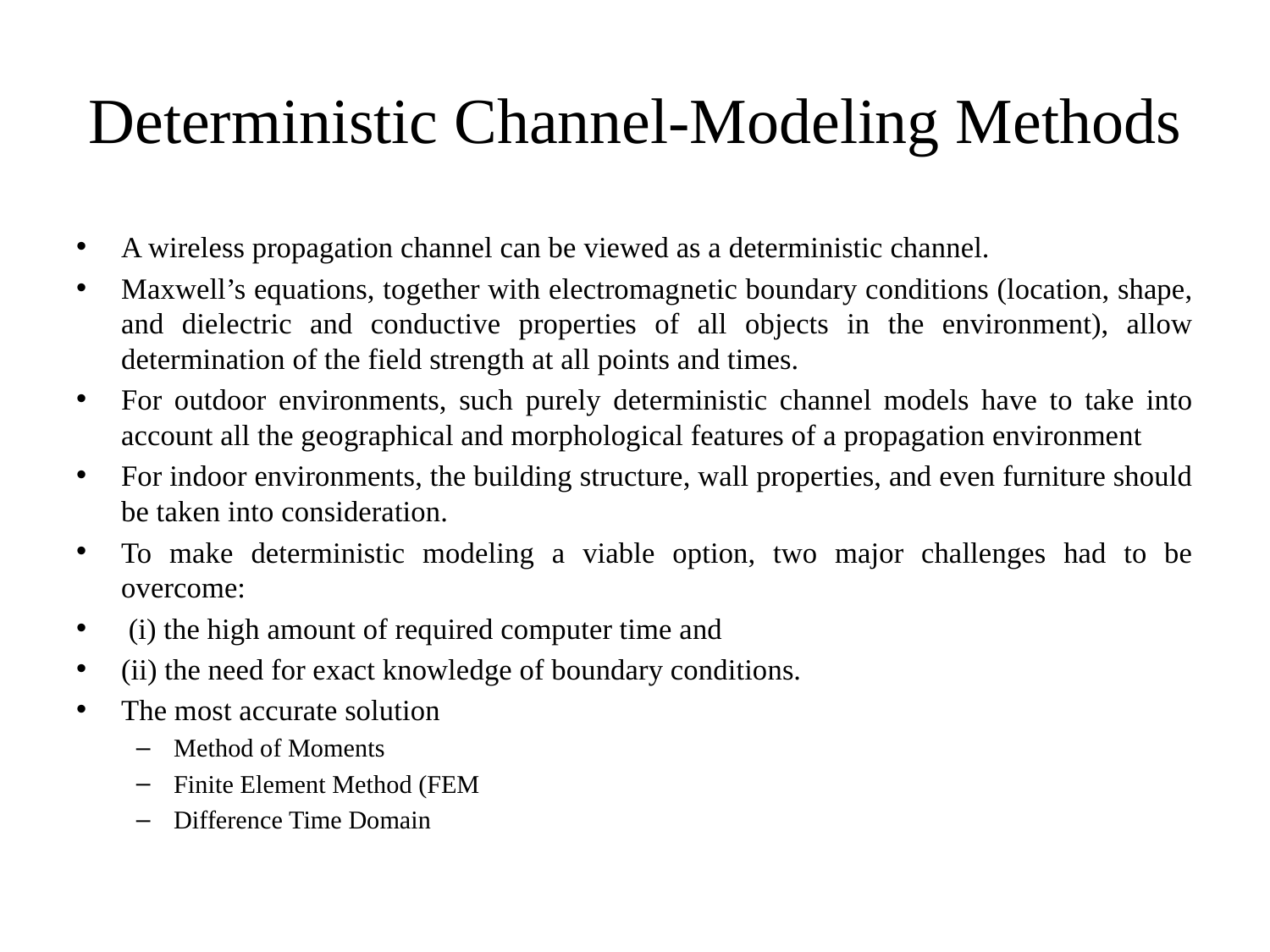

# Deterministic Channel-Modeling Methods
A wireless propagation channel can be viewed as a deterministic channel.
Maxwell’s equations, together with electromagnetic boundary conditions (location, shape, and dielectric and conductive properties of all objects in the environment), allow determination of the field strength at all points and times.
For outdoor environments, such purely deterministic channel models have to take into account all the geographical and morphological features of a propagation environment
For indoor environments, the building structure, wall properties, and even furniture should be taken into consideration.
To make deterministic modeling a viable option, two major challenges had to be overcome:
 (i) the high amount of required computer time and
(ii) the need for exact knowledge of boundary conditions.
The most accurate solution
Method of Moments
Finite Element Method (FEM
Difference Time Domain